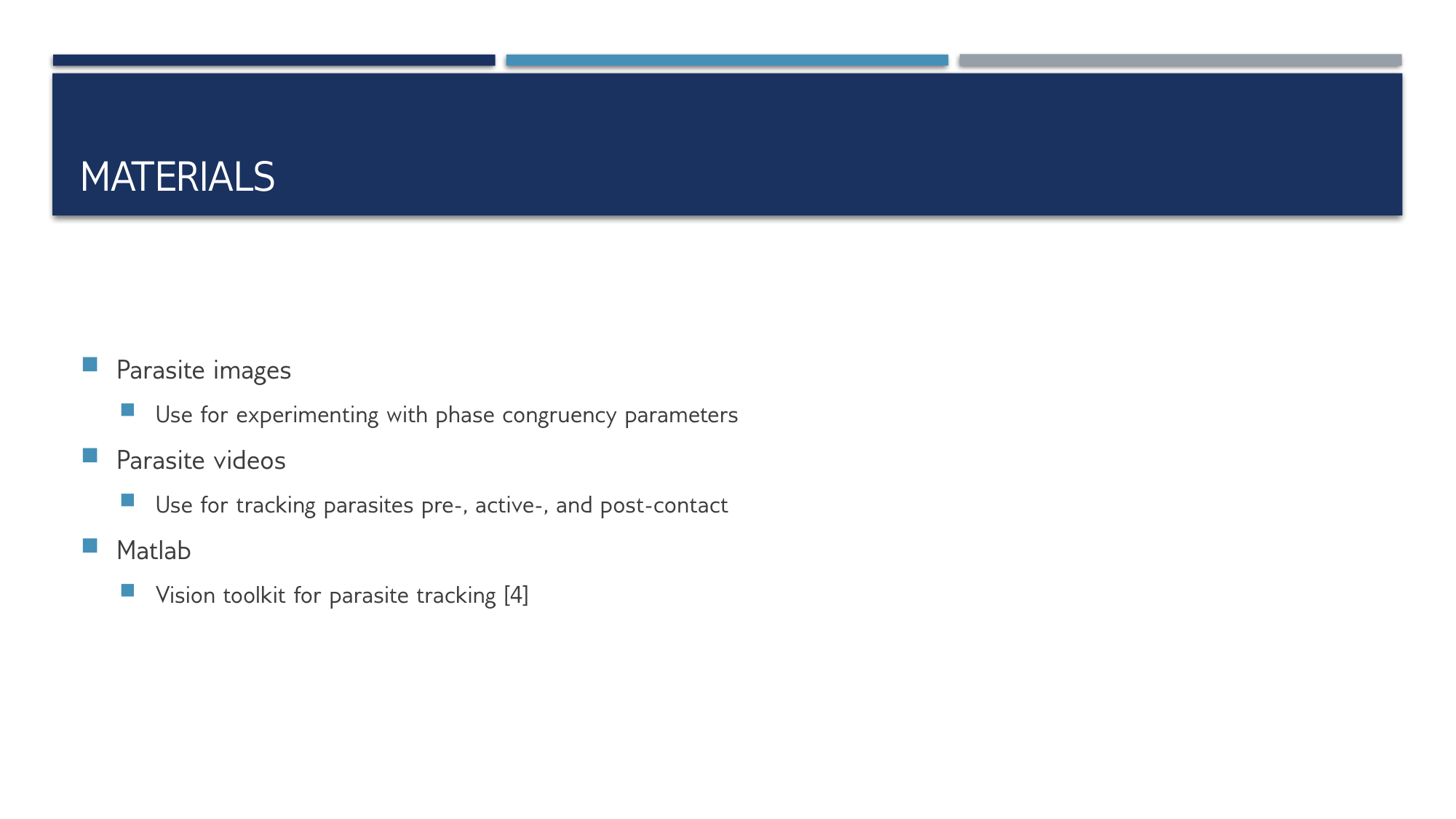

# Materials
Parasite images
Use for experimenting with phase congruency parameters
Parasite videos
Use for tracking parasites pre-, active-, and post-contact
Matlab
Vision toolkit for parasite tracking [4]